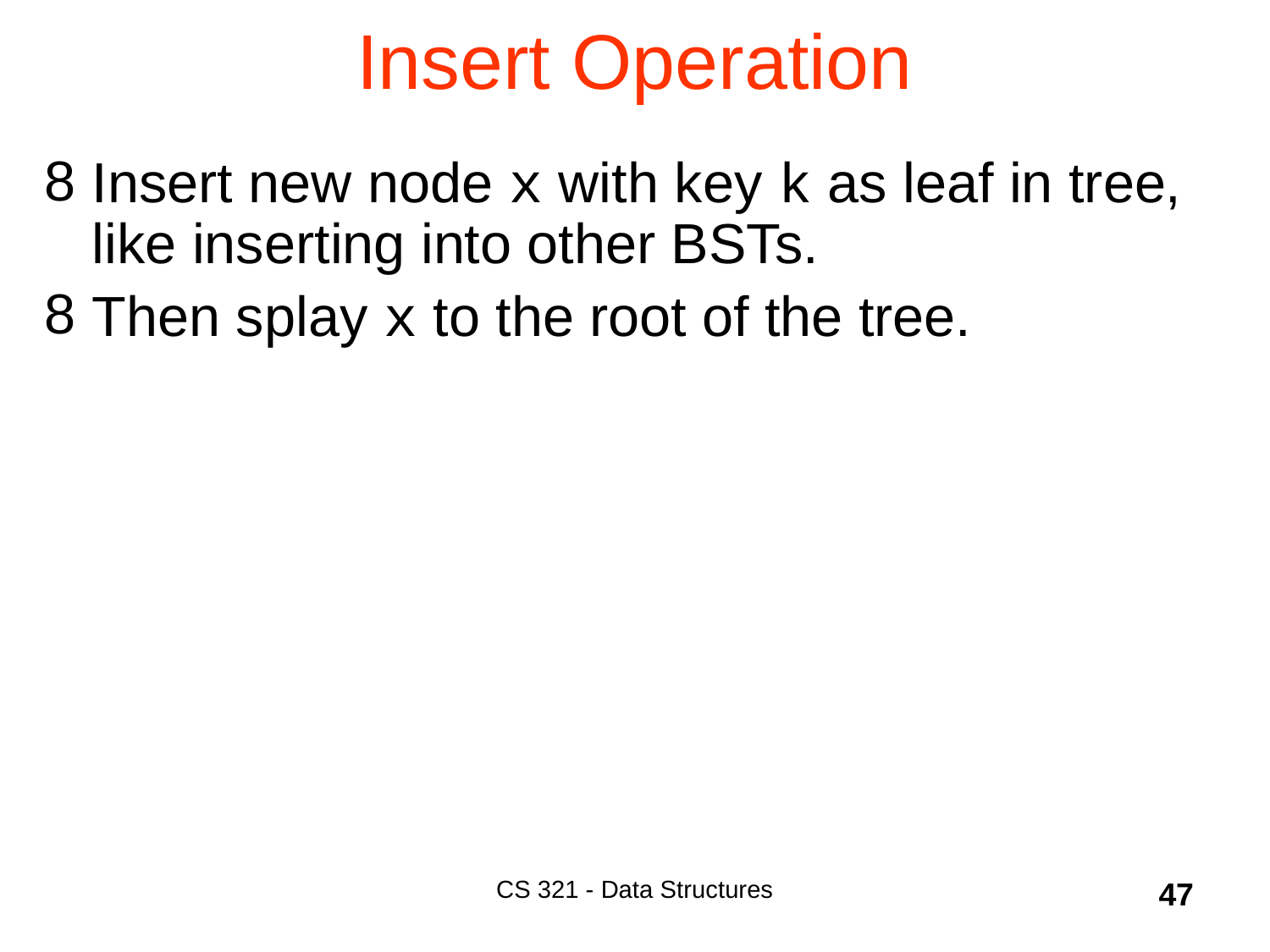

# Insert Operation
Insert new node x with key k as leaf in tree, like inserting into other BSTs.
Then splay x to the root of the tree.
CS 321 - Data Structures
47